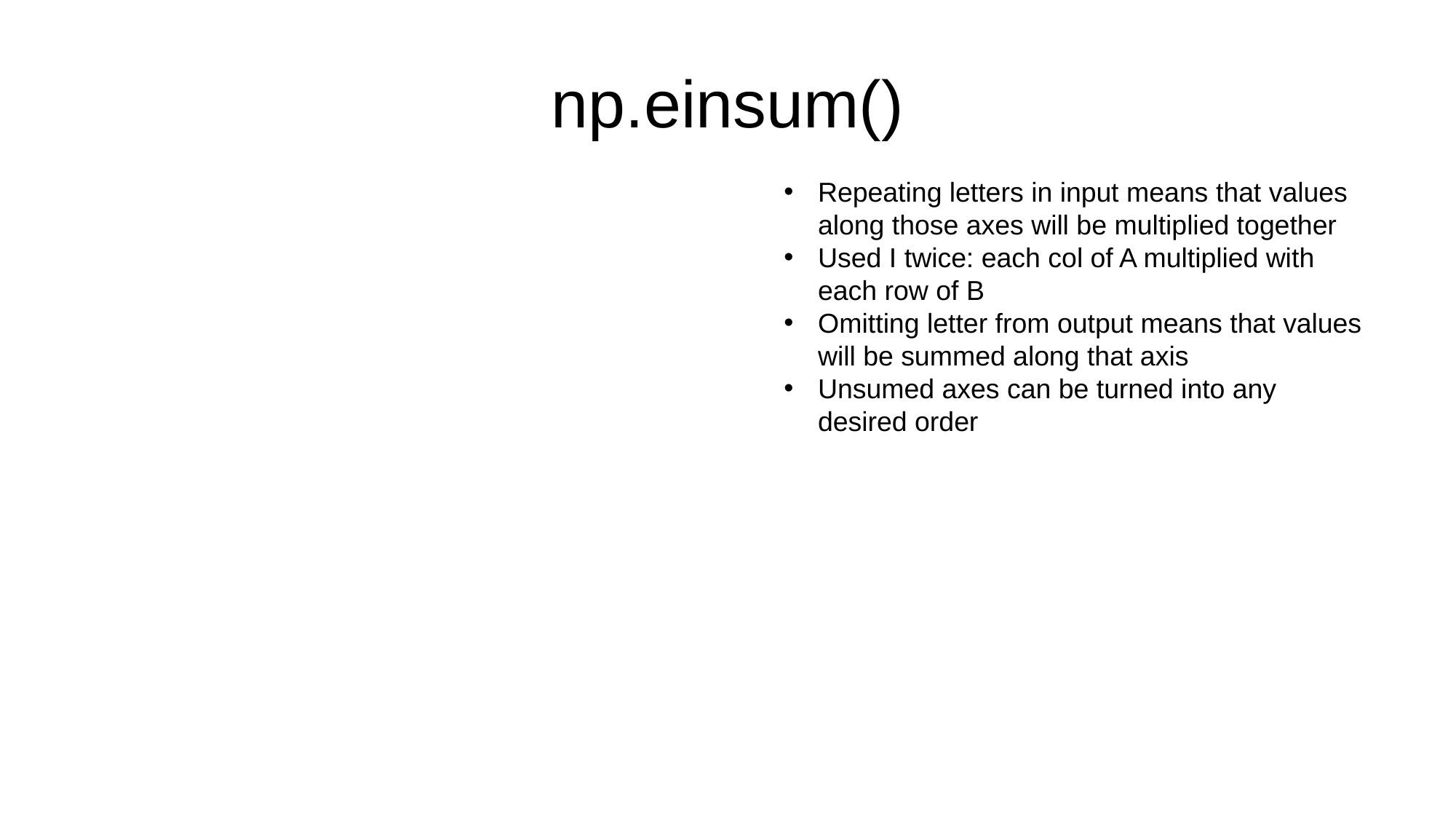

# np.einsum()
Repeating letters in input means that values along those axes will be multiplied together
Used I twice: each col of A multiplied with each row of B
Omitting letter from output means that values will be summed along that axis
Unsumed axes can be turned into any desired order